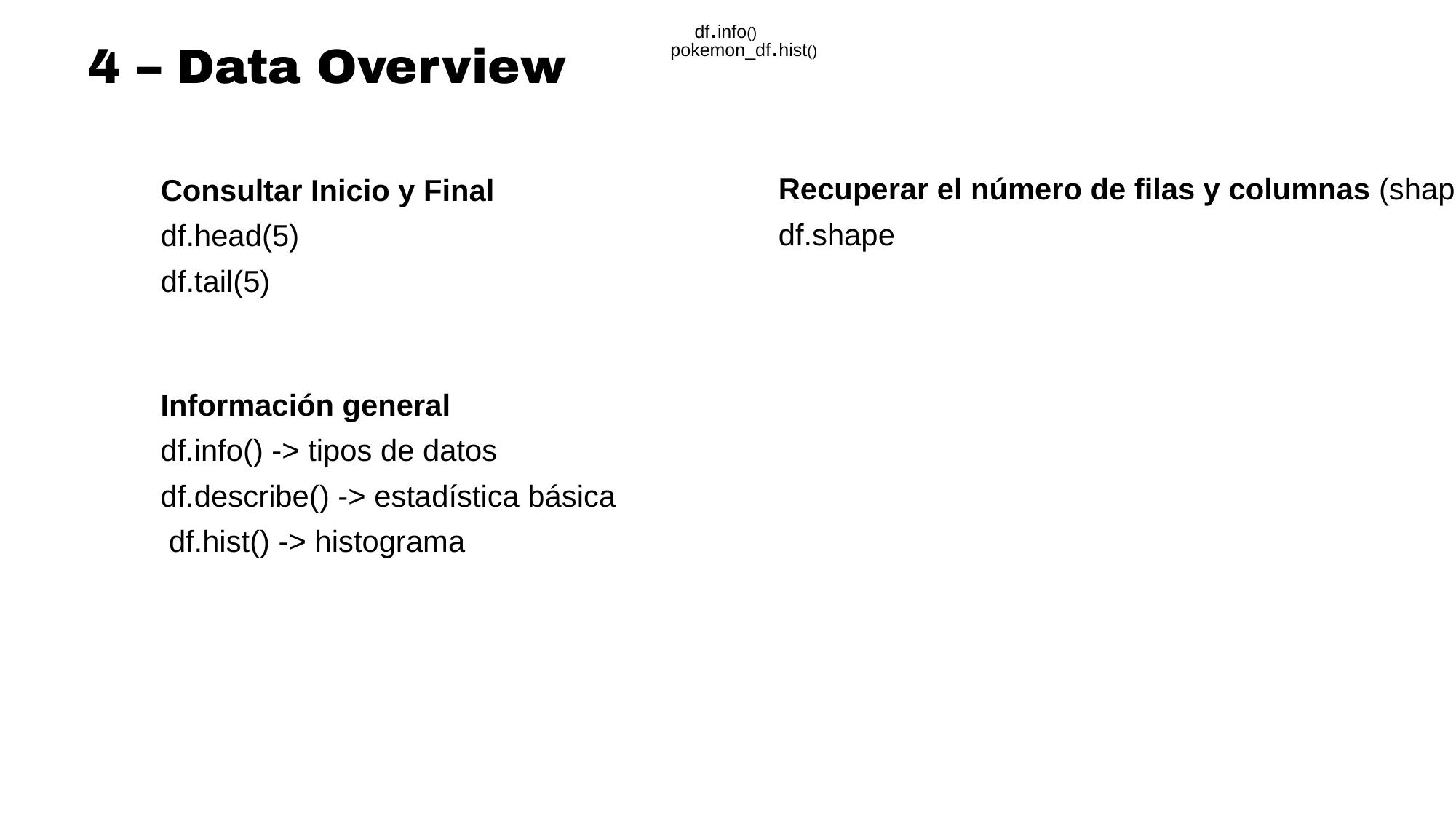

df.info()
pokemon_df.hist()
4 – Data Overview
Consultar Inicio y Final
df.head(5)
df.tail(5)
Recuperar el número de filas y columnas (shape)
df.shape
Información general
df.info() -> tipos de datos
df.describe() -> estadística básica
 df.hist() -> histograma